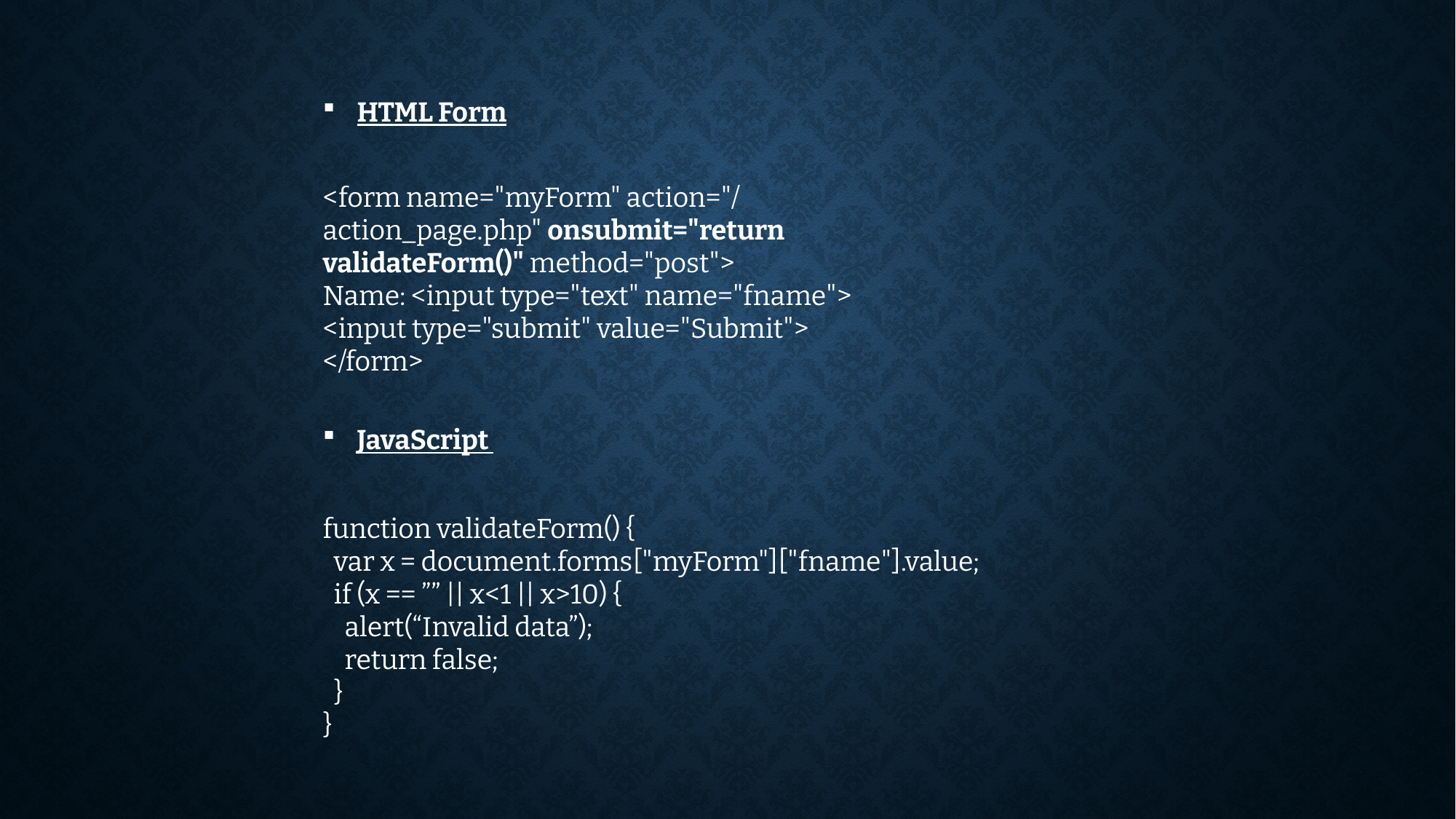

HTML Form
<form name="myForm" action="/action_page.php" onsubmit="return validateForm()" method="post">
Name: <input type="text" name="fname">
<input type="submit" value="Submit">
</form>

JavaScript
function validateForm() {
  var x = document.forms["myForm"]["fname"].value;
  if (x == ”” || x<1 || x>10) {
    alert(“Invalid data”);
    return false;
  }
}